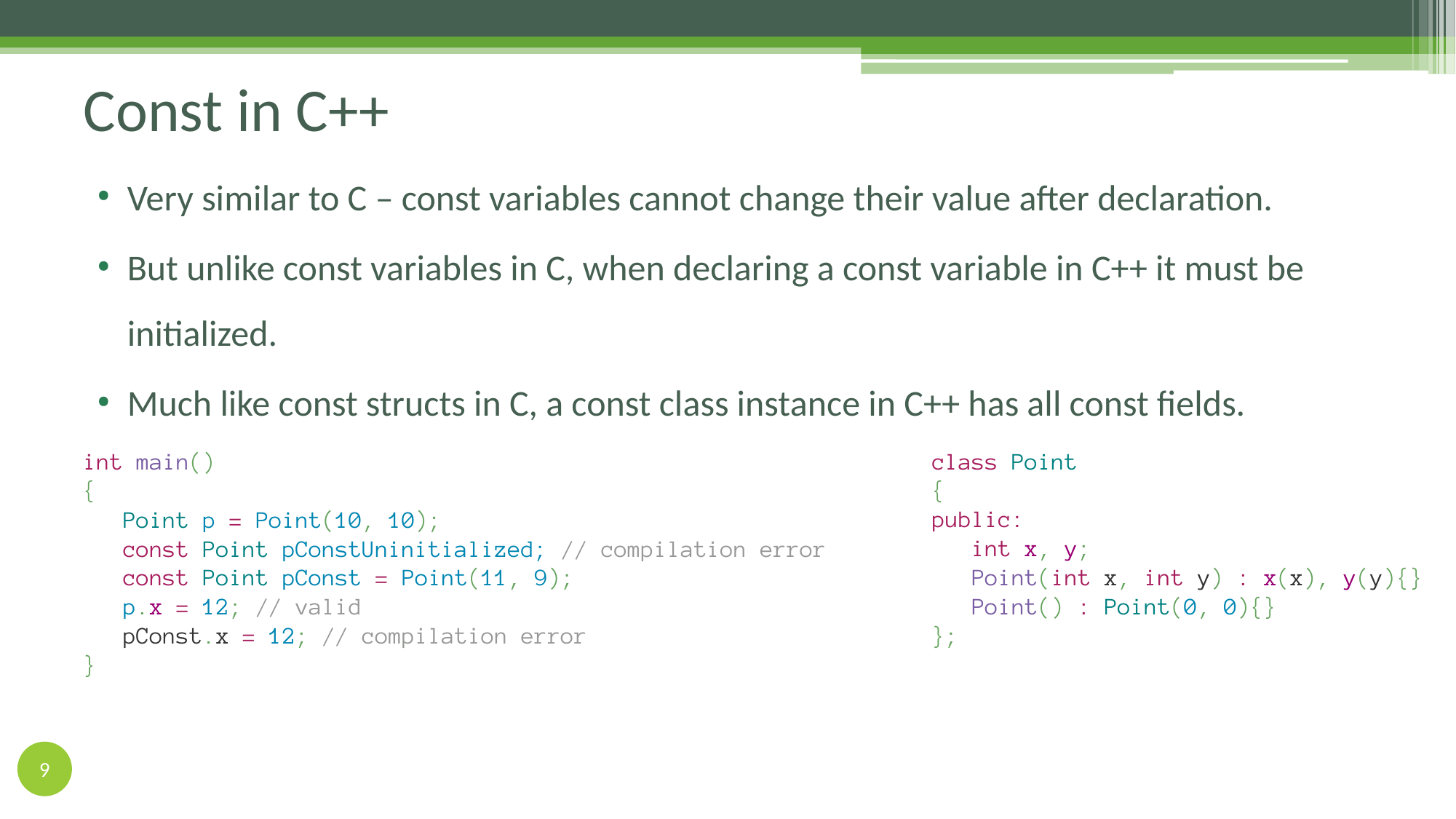

# Const in C++
Very similar to C – const variables cannot change their value after declaration.
But unlike const variables in C, when declaring a const variable in C++ it must be initialized.
Much like const structs in C, a const class instance in C++ has all const fields.
int main()
{
   Point p = Point(10, 10);
   const Point pConstUninitialized; // compilation error
   const Point pConst = Point(11, 9);
   p.x = 12; // valid
   pConst.x = 12; // compilation error
}
class Point
{
public:
   int x, y;
   Point(int x, int y) : x(x), y(y){}
   Point() : Point(0, 0){}
};